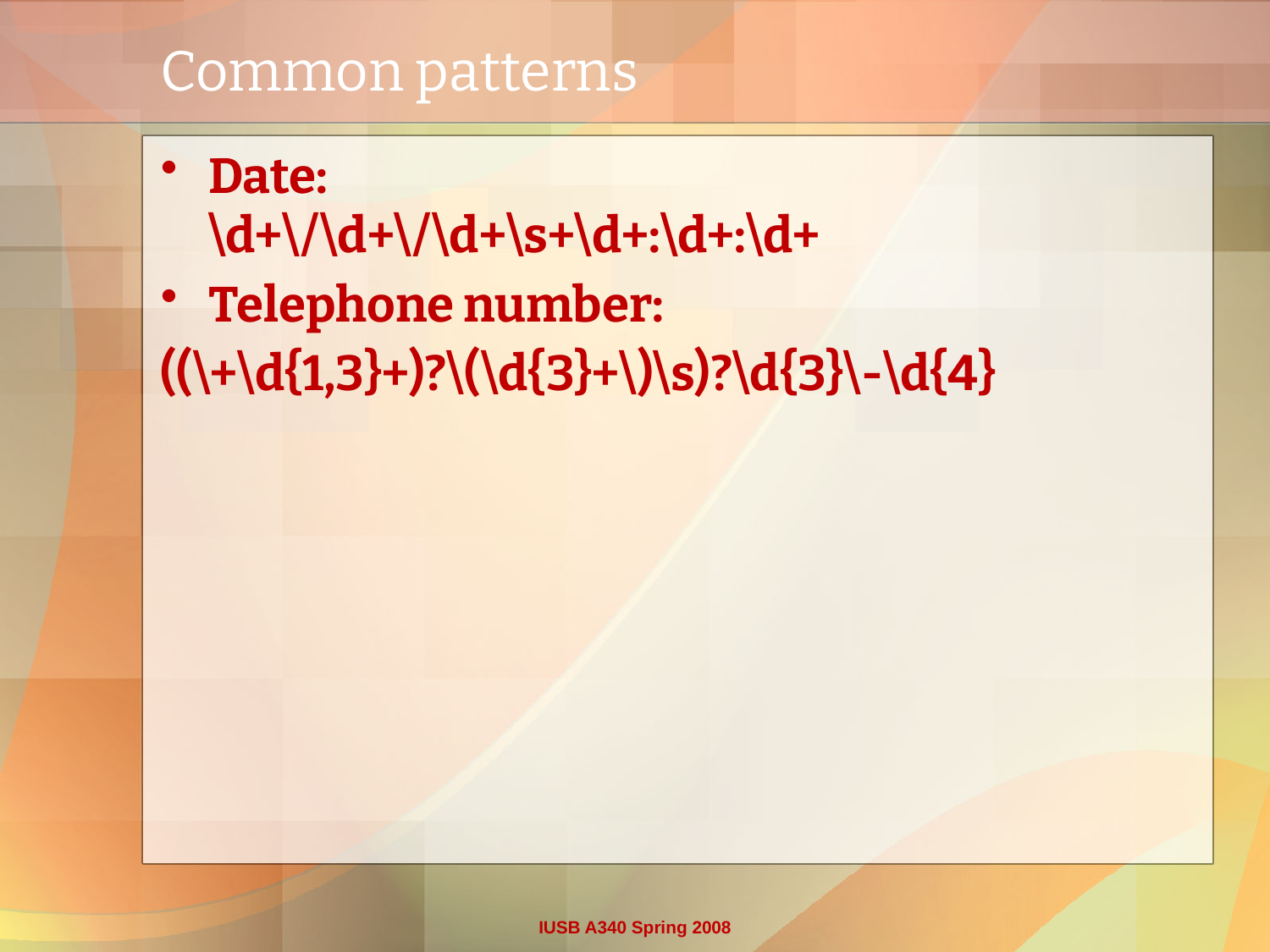

# Common patterns
Date:
\d+\/\d+\/\d+\s+\d+:\d+:\d+
Telephone number:
((\+\d{1,3}+)?\(\d{3}+\)\s)?\d{3}\-\d{4}
IUSB A340 Spring 2008